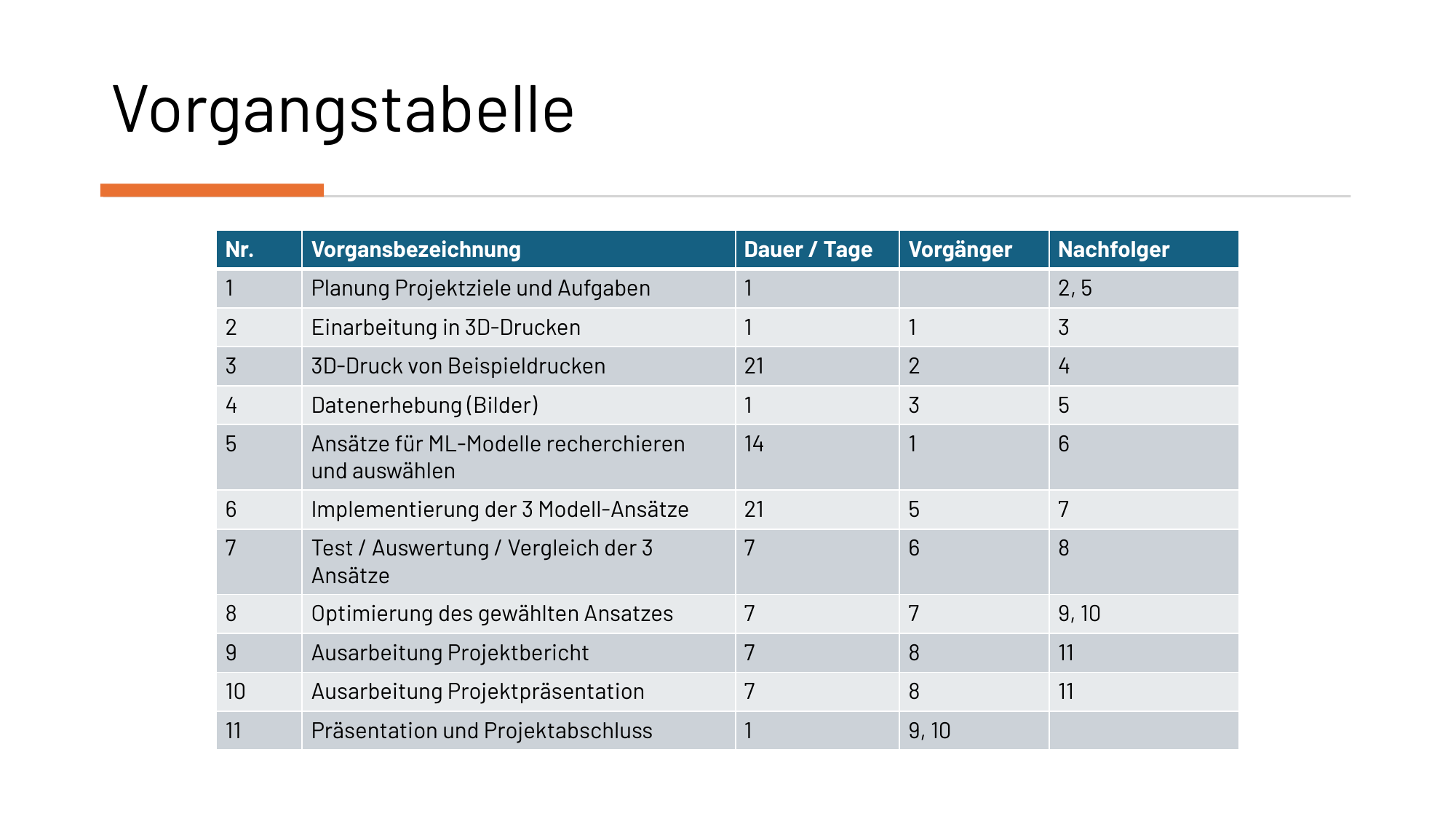

# Vorgangstabelle

| Nr. | Vorgansbezeichnung | Dauer / Tage | Vorgänger | Nachfolger |
| --- | --- | --- | --- | --- |
| 1 | Planung Projektziele und Aufgaben | 1 |  | 2, 5 |
| 2 | Einarbeitung in 3D-Drucken | 1 | 1 | 3 |
| 3 | 3D-Druck von Beispieldrucken | 21 | 2 | 4 |
| 4 | Datenerhebung (Bilder) | 1 | 3 | 5 |
| 5 | Ansätze für ML-Modelle recherchieren und auswählen | 14 | 1 | 6 |
| 6 | Implementierung der 3 Modell-Ansätze | 21 | 5 | 7 |
| 7 | Test / Auswertung / Vergleich der 3 Ansätze | 7 | 6 | 8 |
| 8 | Optimierung des gewählten Ansatzes | 7 | 7 | 9, 10 |
| 9 | Ausarbeitung Projektbericht | 7 | 8 | 11 |
| 10 | Ausarbeitung Projektpräsentation | 7 | 8 | 11 |
| 11 | Präsentation und Projektabschluss | 1 | 9, 10 |  |